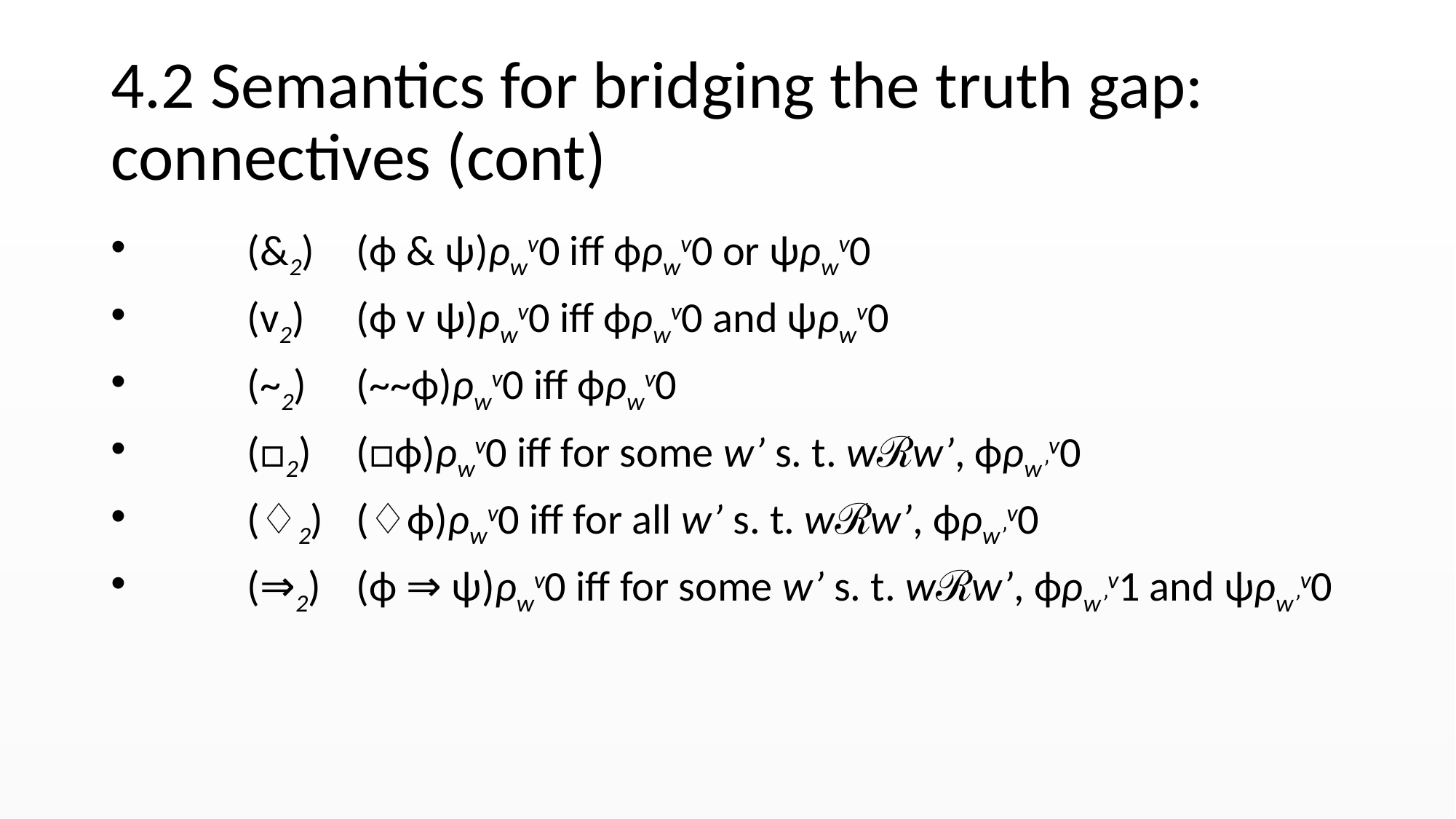

# 4.2 Semantics for bridging the truth gap: connectives (cont)
	(&2)	(ϕ & ψ)ρwv0 iff ϕρwv0 or ψρwv0
	(v2)	(ϕ v ψ)ρwv0 iff ϕρwv0 and ψρwv0
	(~2)	(~~ϕ)ρ­wv0 iff ϕρwv0
	(□2)	(□ϕ)ρwv0 iff for some w’ s. t. wℛw’, ϕρw’v0
	(♢2)	(♢ϕ)ρwv0 iff for all w’ s. t. wℛw’, ϕρw’v0
	(⇒2)	(ϕ ⇒ ψ)ρ­wv0 iff for some w’ s. t. wℛw’, ϕρw’v1 and ψρw’v0